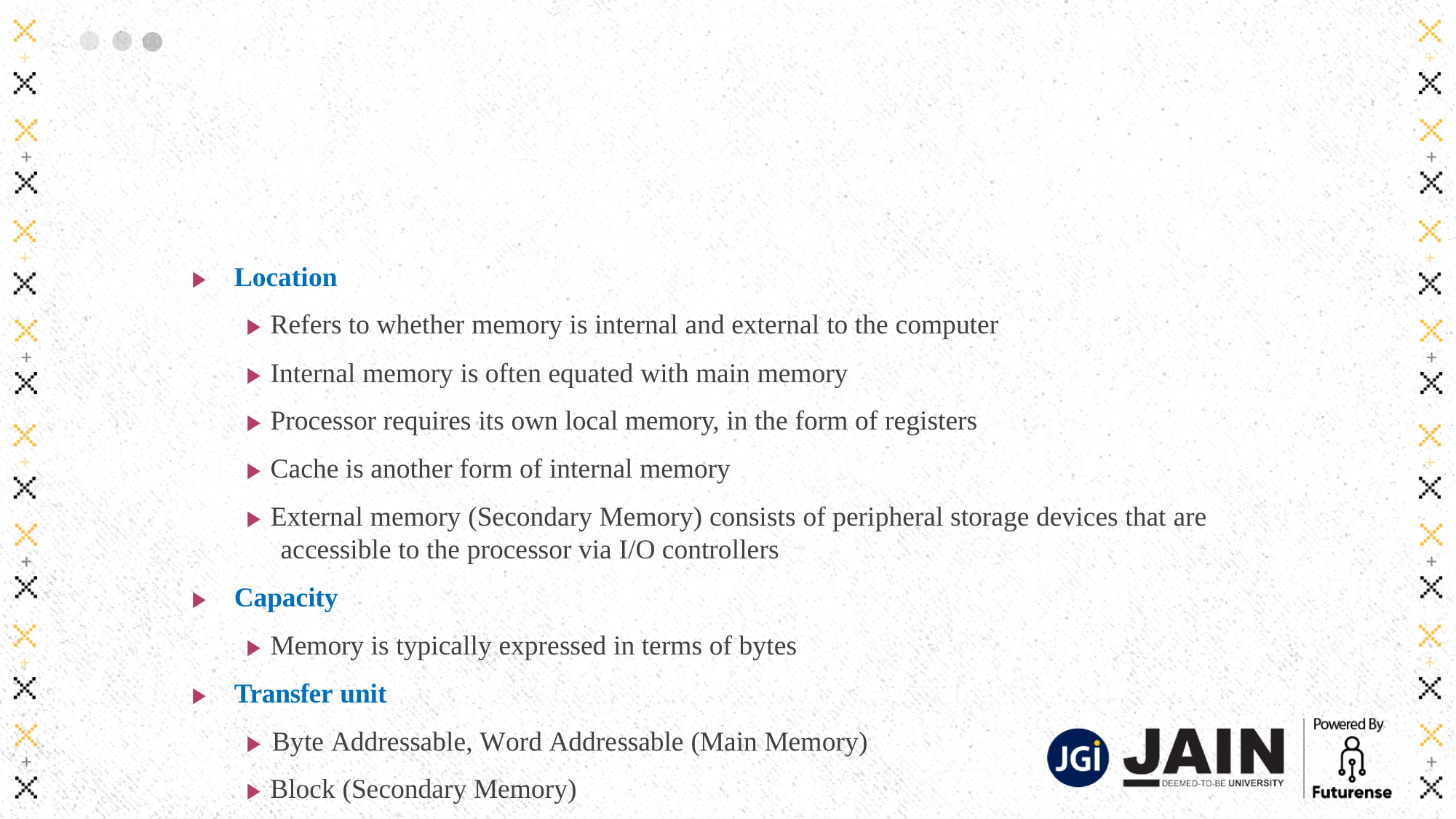

▶	Location
▶ Refers to whether memory is internal and external to the computer
▶ Internal memory is often equated with main memory
▶ Processor requires its own local memory, in the form of registers
▶ Cache is another form of internal memory
▶ External memory (Secondary Memory) consists of peripheral storage devices that are
accessible to the processor via I/O controllers
▶	Capacity
▶ Memory is typically expressed in terms of bytes
▶	Transfer unit
▶  Byte Addressable, Word Addressable (Main Memory)
▶ Block (Secondary Memory)